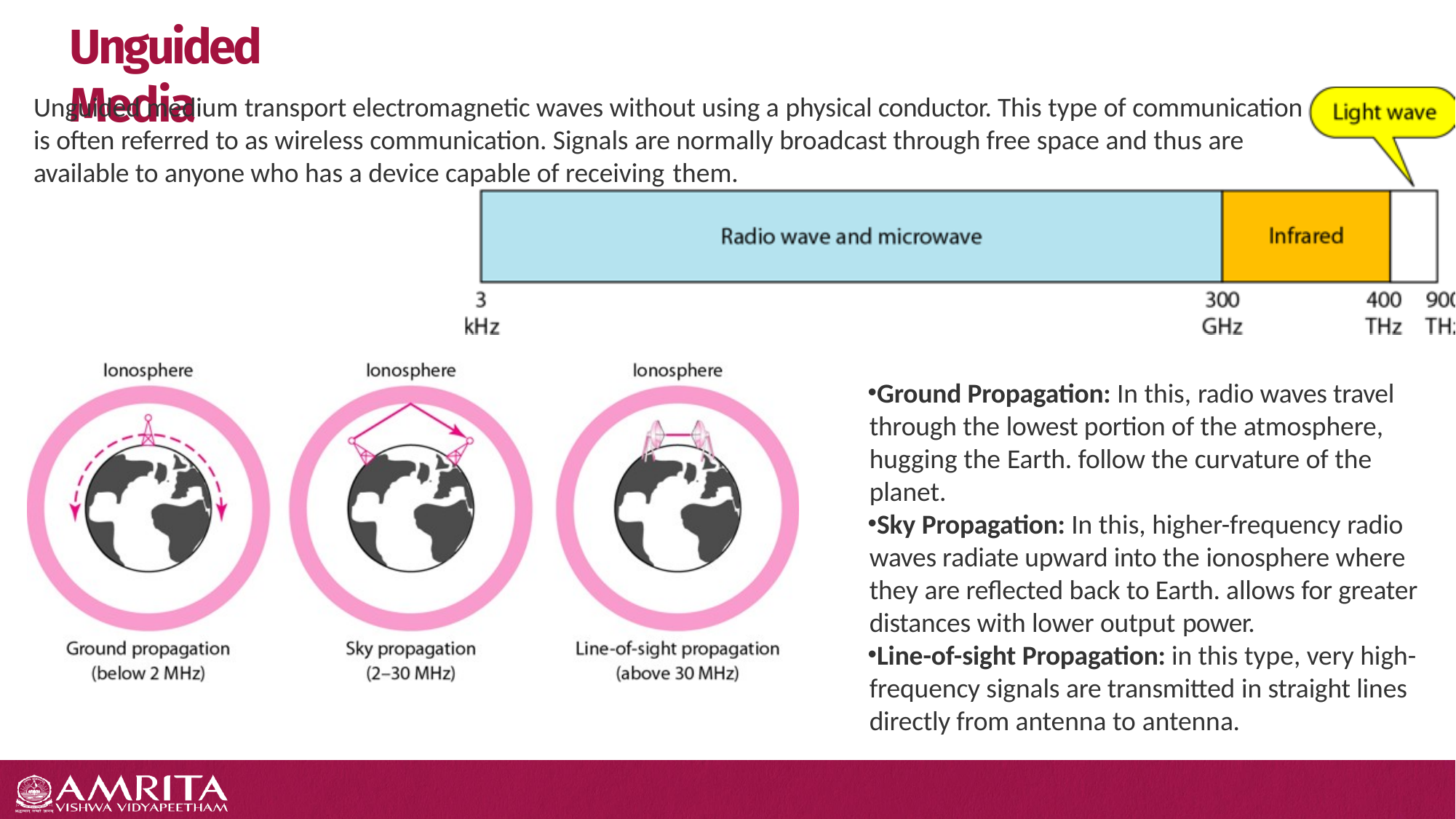

# Unguided Media

Unguided medium transport electromagnetic waves without using a physical conductor. This type of communication  is often referred to as wireless communication. Signals are normally broadcast through free space and thus are  available to anyone who has a device capable of receiving them.

Ground Propagation: In this, radio waves travel  through the lowest portion of the atmosphere,  hugging the Earth. follow the curvature of the  planet.
Sky Propagation: In this, higher-frequency radio  waves radiate upward into the ionosphere where  they are reflected back to Earth. allows for greater  distances with lower output power.
Line-of-sight Propagation: in this type, very high-  frequency signals are transmitted in straight lines  directly from antenna to antenna.